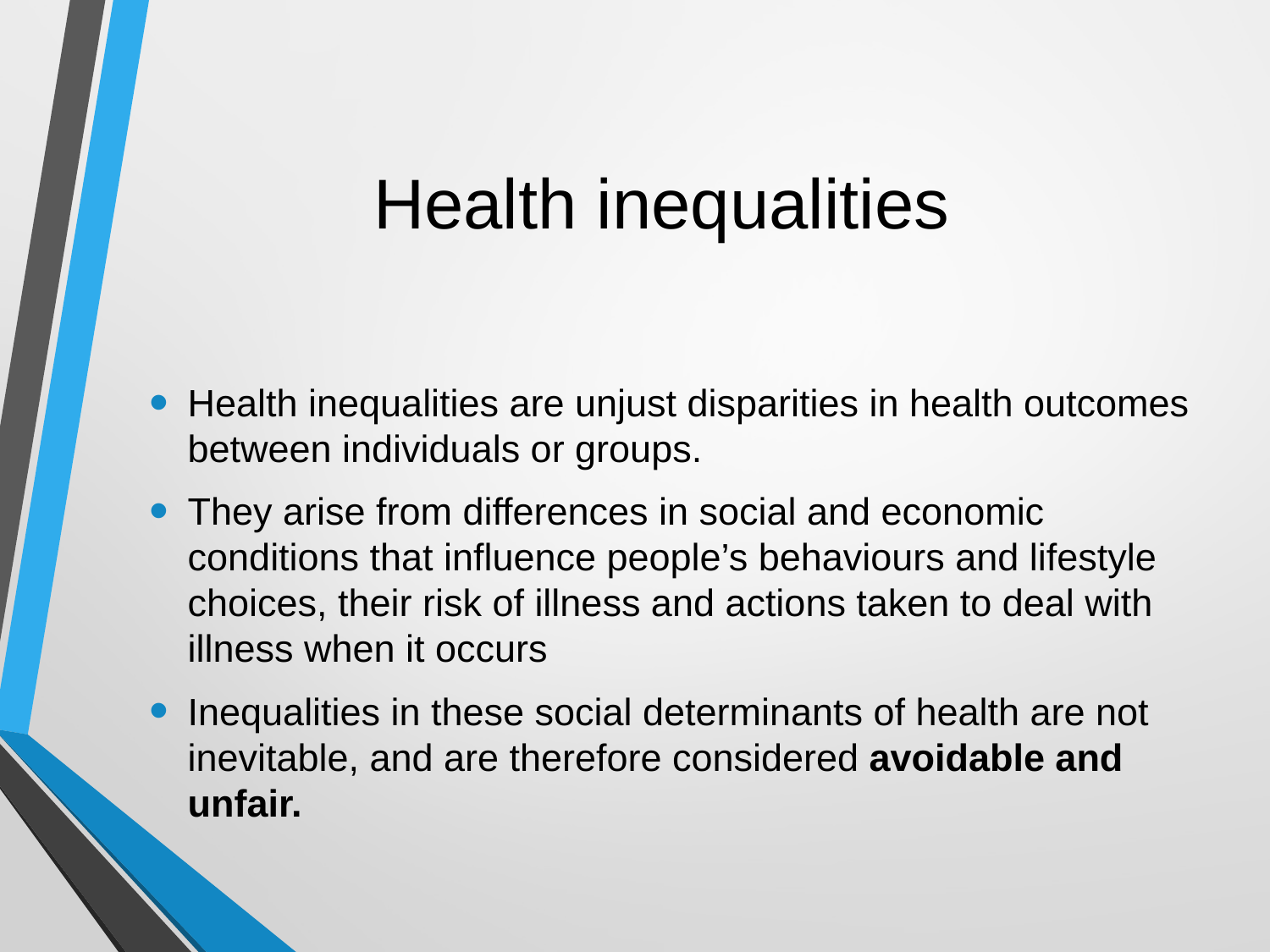

# Health inequalities
Health inequalities are unjust disparities in health outcomes between individuals or groups.
They arise from differences in social and economic conditions that influence people’s behaviours and lifestyle choices, their risk of illness and actions taken to deal with illness when it occurs
Inequalities in these social determinants of health are not inevitable, and are therefore considered avoidable and unfair.